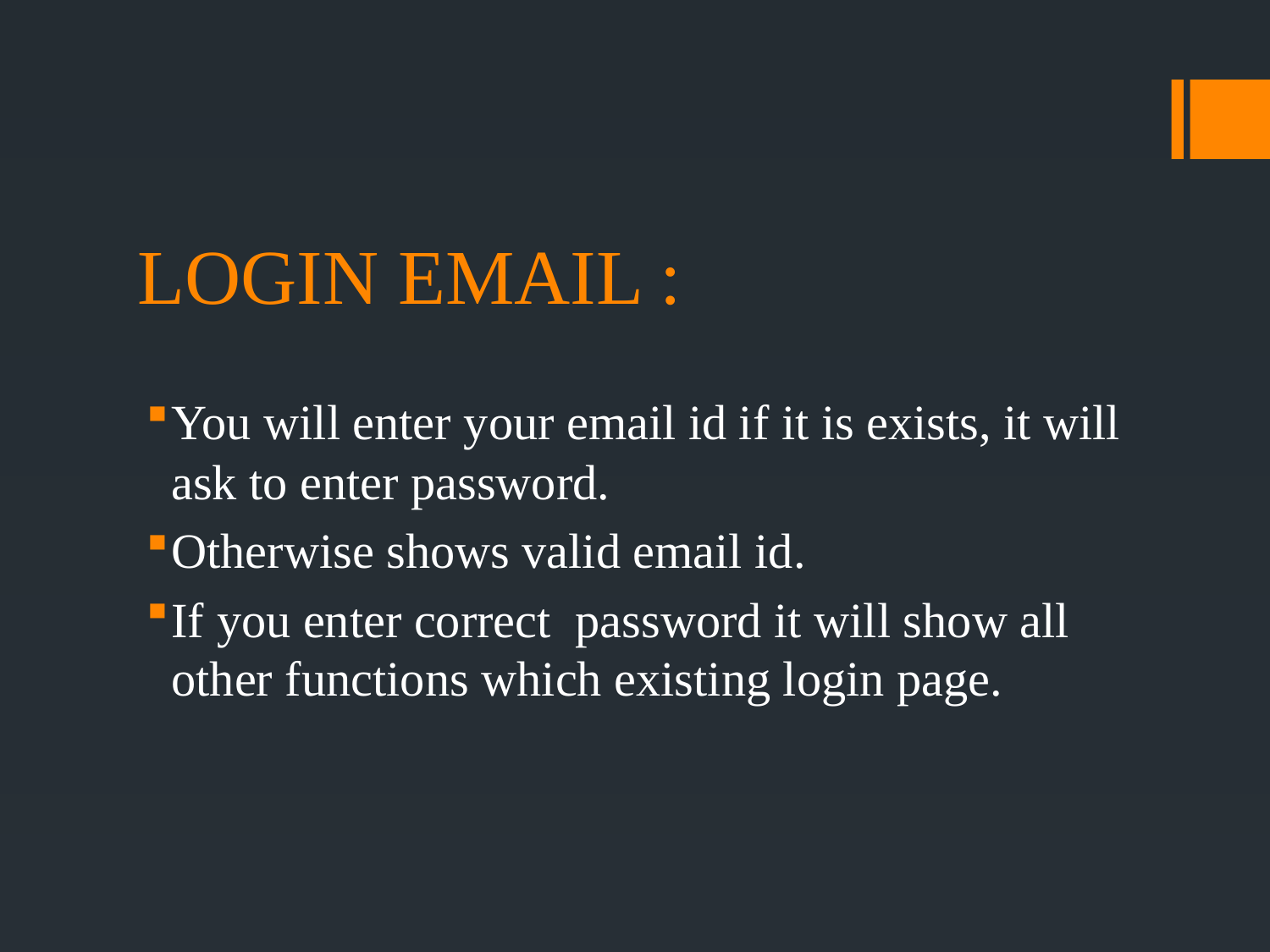

# LOGIN EMAIL :
You will enter your email id if it is exists, it will ask to enter password.
Otherwise shows valid email id.
If you enter correct  password it will show all other functions which existing login page.